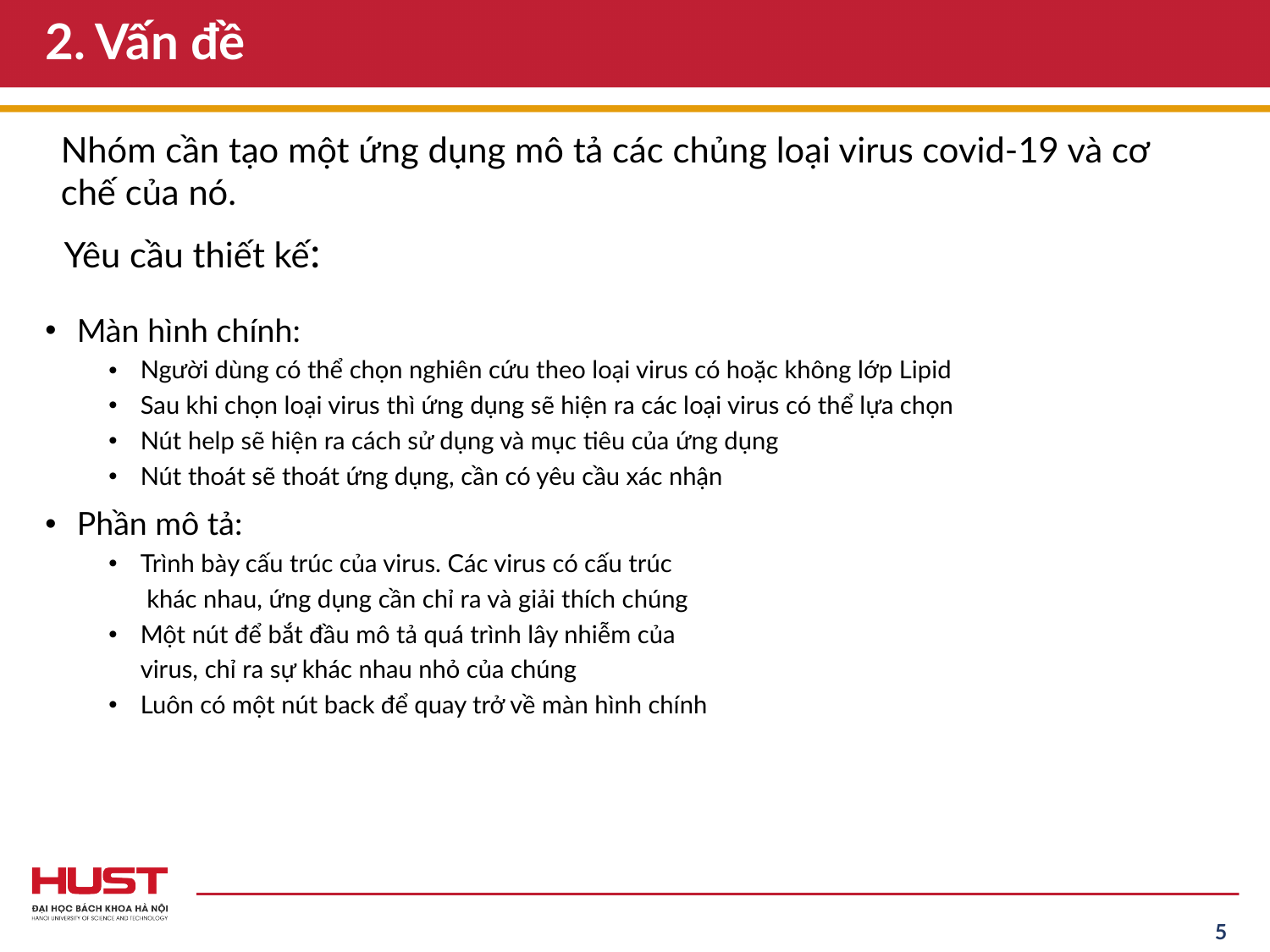

# 2. Vấn đề
Nhóm cần tạo một ứng dụng mô tả các chủng loại virus covid-19 và cơ chế của nó.
Yêu cầu thiết kế:
Màn hình chính:
Người dùng có thể chọn nghiên cứu theo loại virus có hoặc không lớp Lipid
Sau khi chọn loại virus thì ứng dụng sẽ hiện ra các loại virus có thể lựa chọn
Nút help sẽ hiện ra cách sử dụng và mục tiêu của ứng dụng
Nút thoát sẽ thoát ứng dụng, cần có yêu cầu xác nhận
Phần mô tả:
Trình bày cấu trúc của virus. Các virus có cấu trúc
      khác nhau, ứng dụng cần chỉ ra và giải thích chúng
Một nút để bắt đầu mô tả quá trình lây nhiễm của
     virus, chỉ ra sự khác nhau nhỏ của chúng
Luôn có một nút back để quay trở về màn hình chính

5